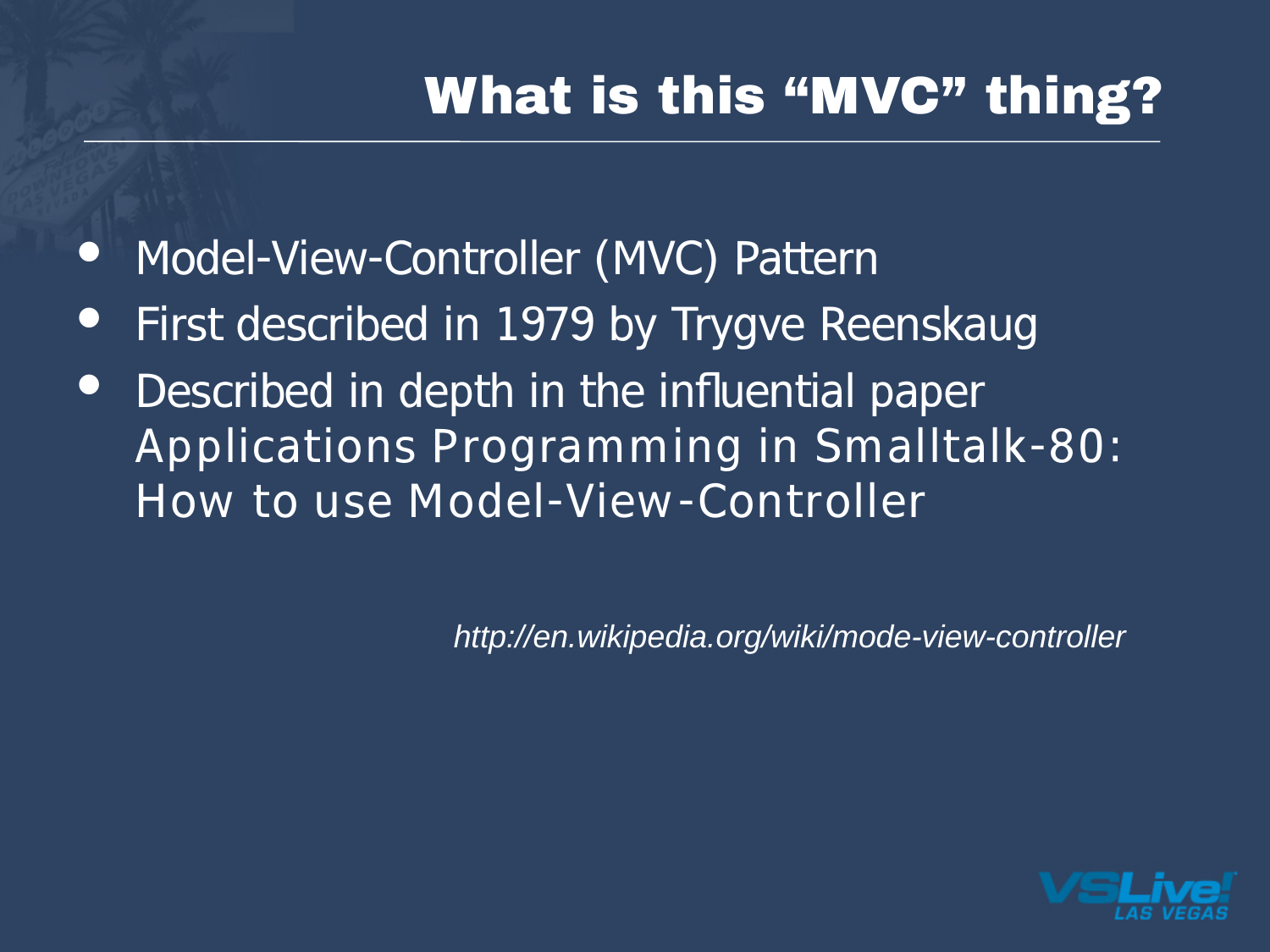

# What is this “MVC” thing?
Model-View-Controller (MVC) Pattern
First described in 1979 by Trygve Reenskaug
Described in depth in the influential paper Applications Programming in Smalltalk-80: How to use Model-View-Controller
http://en.wikipedia.org/wiki/mode-view-controller